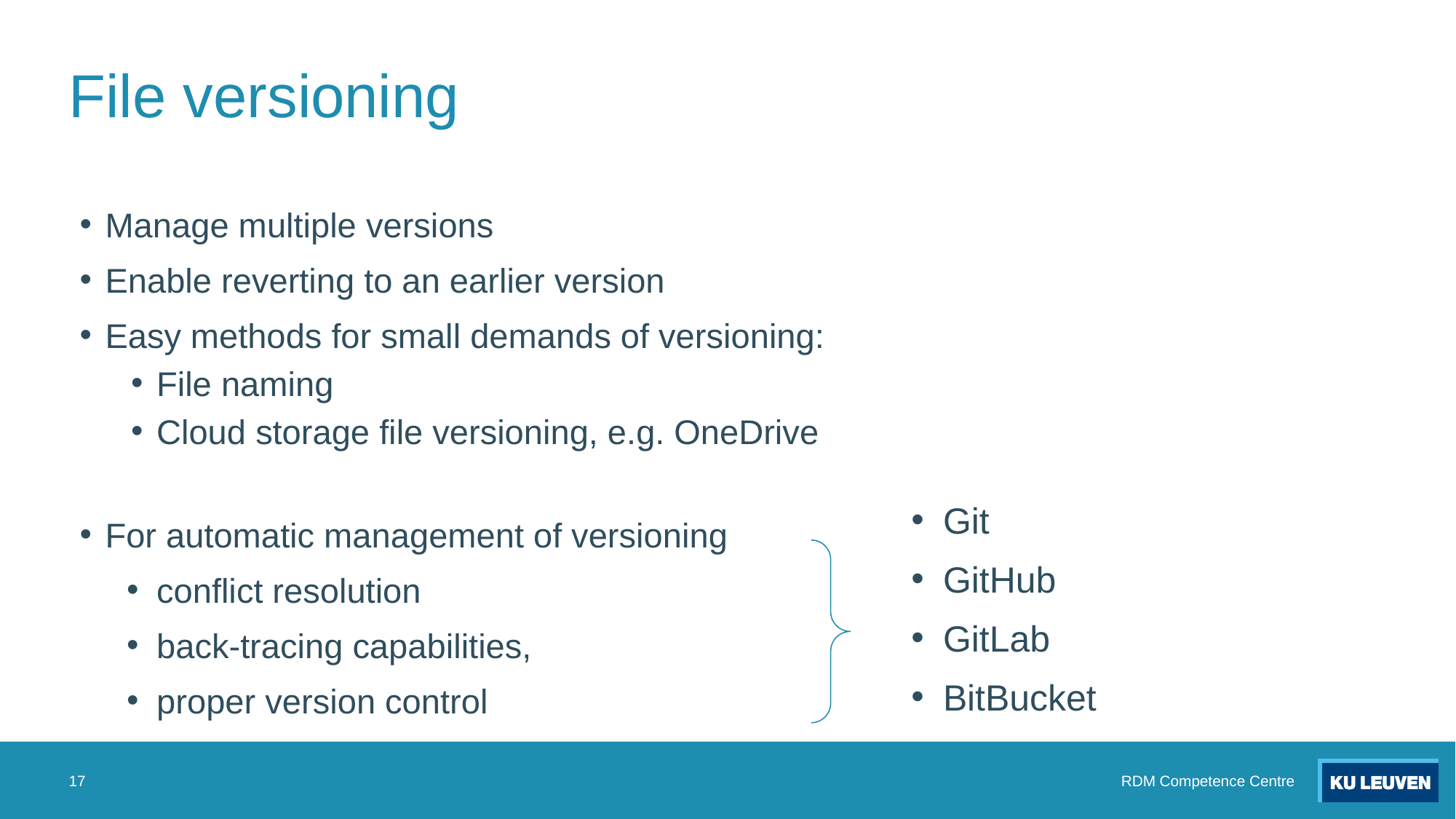

# File versioning
Manage multiple versions
Enable reverting to an earlier version
Easy methods for small demands of versioning:
File naming
Cloud storage file versioning, e.g. OneDrive

For automatic management of versioning
conflict resolution
back-tracing capabilities,
proper version control
Git
GitHub
GitLab
BitBucket

17
RDM Competence Centre